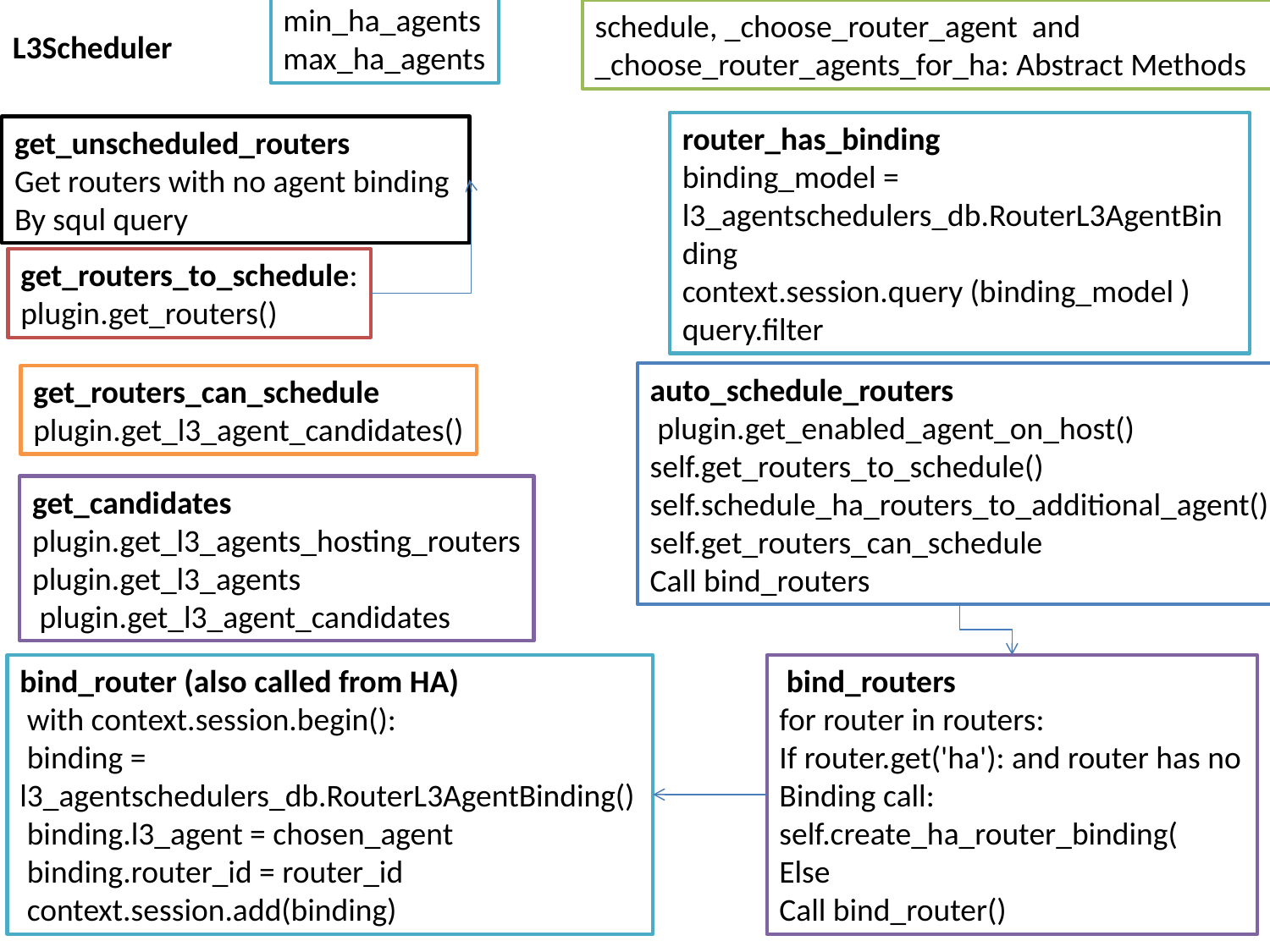

schedule, _choose_router_agent  and  _choose_router_agents_for_ha: Abstract Methods
min_ha_agents
max_ha_agents
L3Scheduler
router_has_binding
binding_model = l3_agentschedulers_db.RouterL3AgentBinding
context.session.query (binding_model )
query.filter
get_unscheduled_routers
Get routers with no agent binding
By squl query
get_routers_to_schedule:
plugin.get_routers()
auto_schedule_routers
 plugin.get_enabled_agent_on_host()
self.get_routers_to_schedule()
self.schedule_ha_routers_to_additional_agent()
self.get_routers_can_schedule
Call bind_routers
get_routers_can_schedule
plugin.get_l3_agent_candidates()
get_candidates
plugin.get_l3_agents_hosting_routers
plugin.get_l3_agents
 plugin.get_l3_agent_candidates
 bind_routers
for router in routers:
If router.get('ha'): and router has no Binding call:  self.create_ha_router_binding(
Else
Call bind_router()
bind_router (also called from HA)
 with context.session.begin():
 binding = l3_agentschedulers_db.RouterL3AgentBinding()
 binding.l3_agent = chosen_agent
 binding.router_id = router_id
 context.session.add(binding)